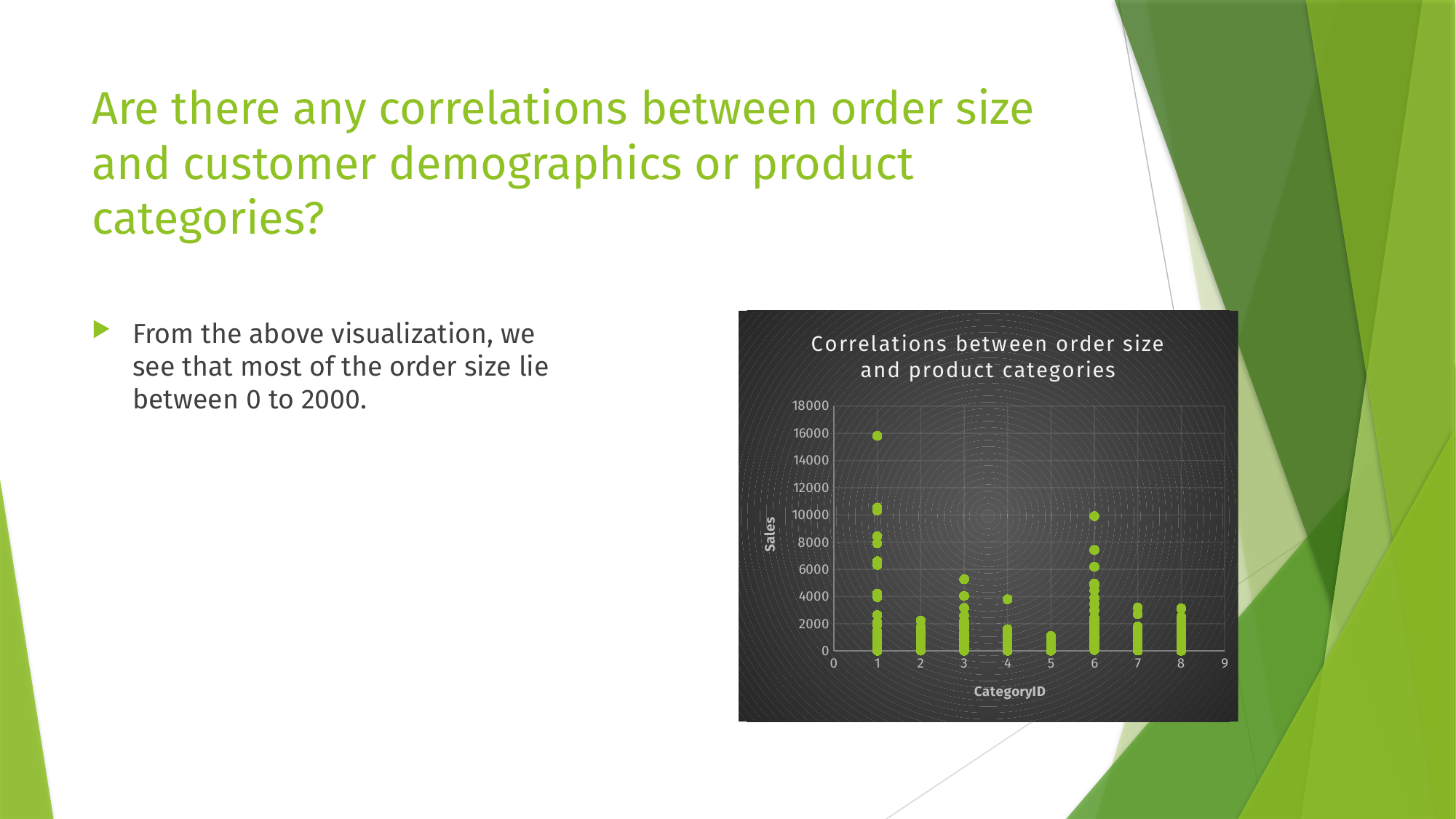

# Are there any correlations between order size and customer demographics or product categories?
From the above visualization, we see that most of the order size lie between 0 to 2000.

### Chart: Correlations between order size and product categories

| Category | sales |
|---|---|